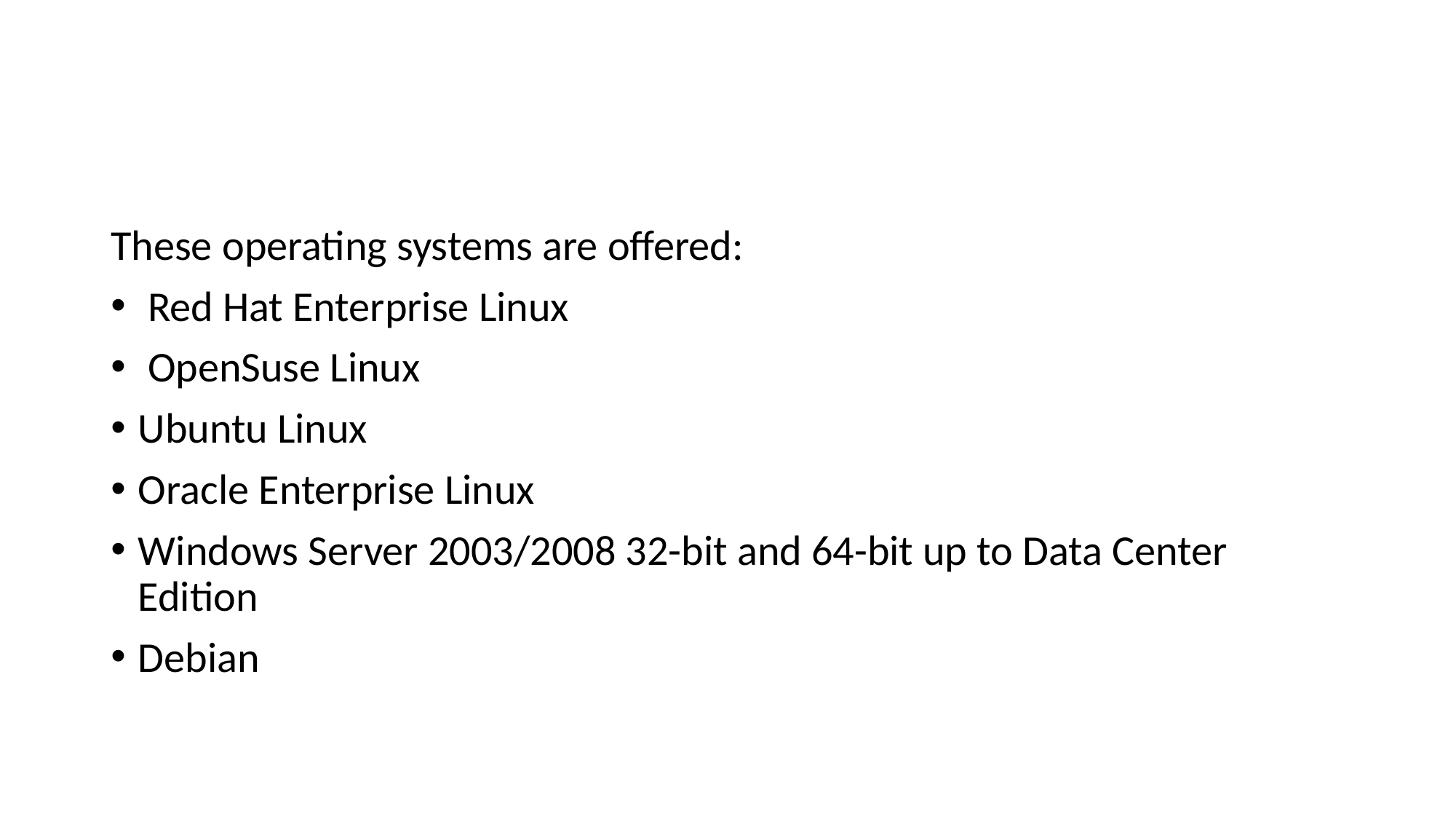

#
These operating systems are offered:
 Red Hat Enterprise Linux
 OpenSuse Linux
Ubuntu Linux
Oracle Enterprise Linux
Windows Server 2003/2008 32-bit and 64-bit up to Data Center Edition
Debian